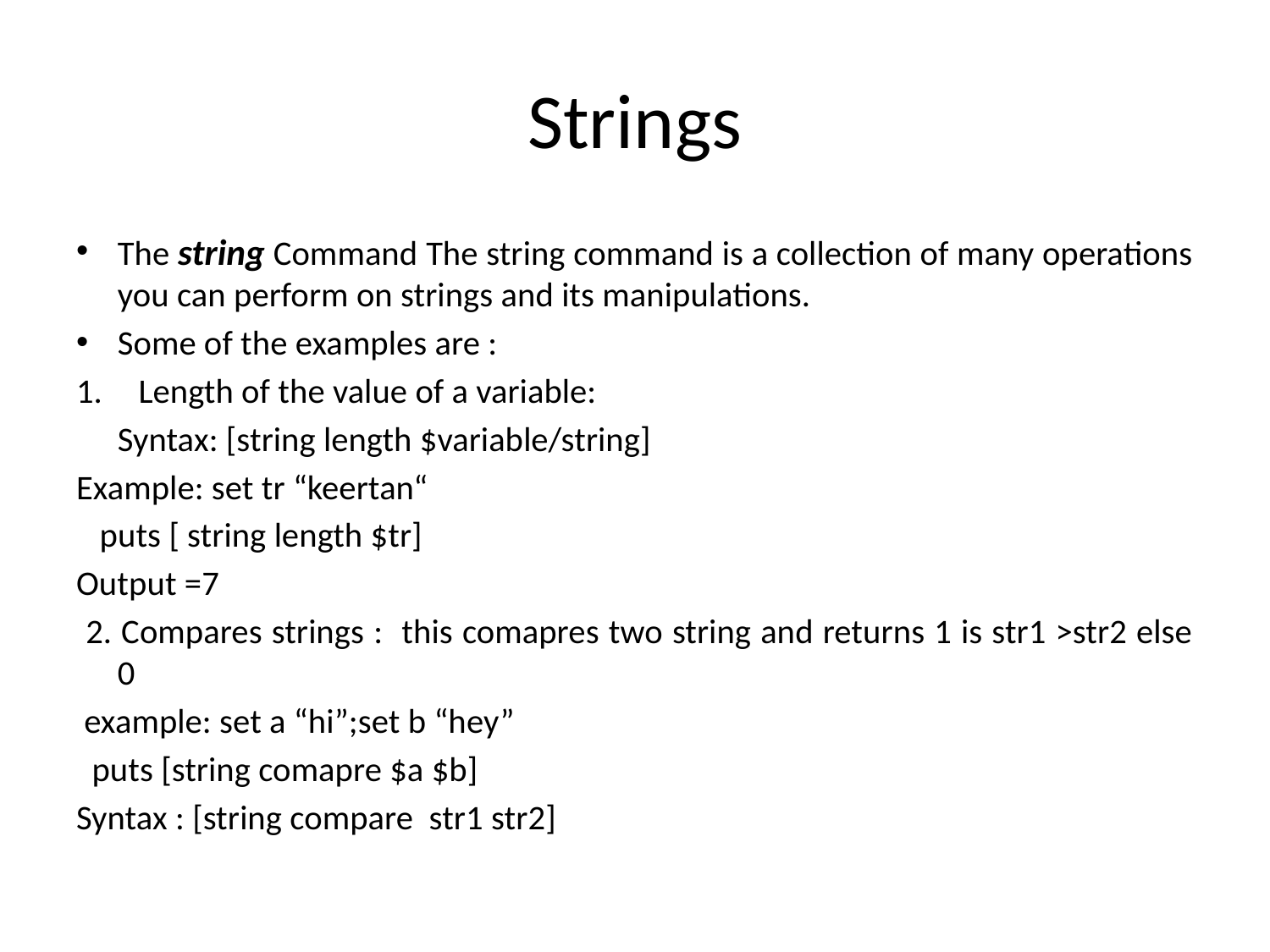

# Strings
The string Command The string command is a collection of many operations you can perform on strings and its manipulations.
Some of the examples are :
Length of the value of a variable:
	Syntax: [string length $variable/string]
Example: set tr “keertan“
   puts [ string length $tr]
Output =7
 2. Compares strings :  this comapres two string and returns 1 is str1 >str2 else 0
 example: set a “hi”;set b “hey”
  puts [string comapre $a $b]
Syntax : [string compare  str1 str2]